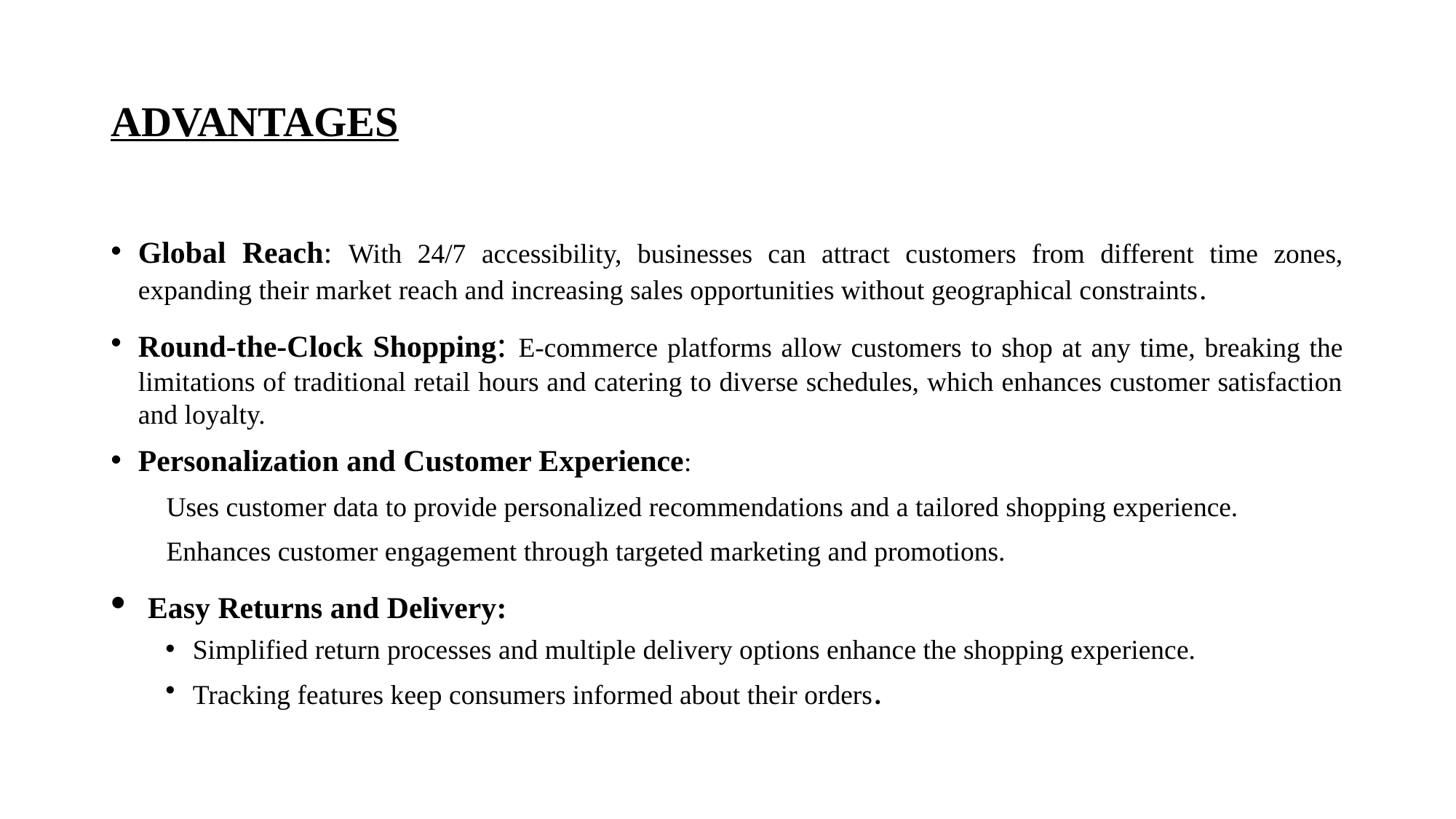

# ADVANTAGES

Global Reach: With 24/7 accessibility, businesses can attract customers from different time zones, expanding their market reach and increasing sales opportunities without geographical constraints.
Round-the-Clock Shopping: E-commerce platforms allow customers to shop at any time, breaking the limitations of traditional retail hours and catering to diverse schedules, which enhances customer satisfaction and loyalty.
Personalization and Customer Experience:
        Uses customer data to provide personalized recommendations and a tailored shopping experience.
        Enhances customer engagement through targeted marketing and promotions.
 Easy Returns and Delivery:
Simplified return processes and multiple delivery options enhance the shopping experience.
Tracking features keep consumers informed about their orders.